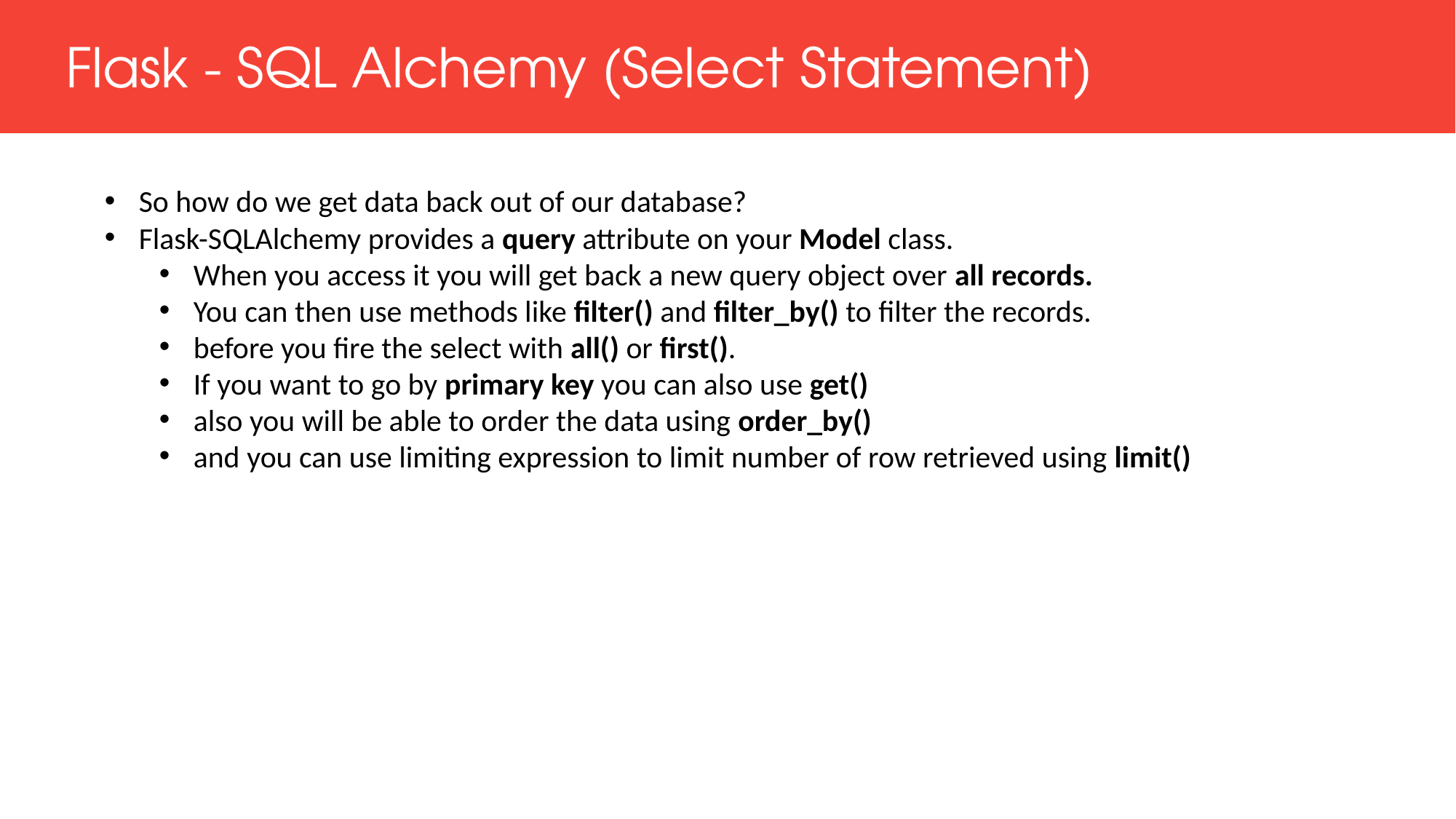

Flask - SQL Alchemy (Select Statement)
So how do we get data back out of our database?
Flask-SQLAlchemy provides a query attribute on your Model class.
When you access it you will get back a new query object over all records.
You can then use methods like filter() and filter_by() to filter the records.
before you fire the select with all() or first().
If you want to go by primary key you can also use get()
also you will be able to order the data using order_by()
and you can use limiting expression to limit number of row retrieved using limit()